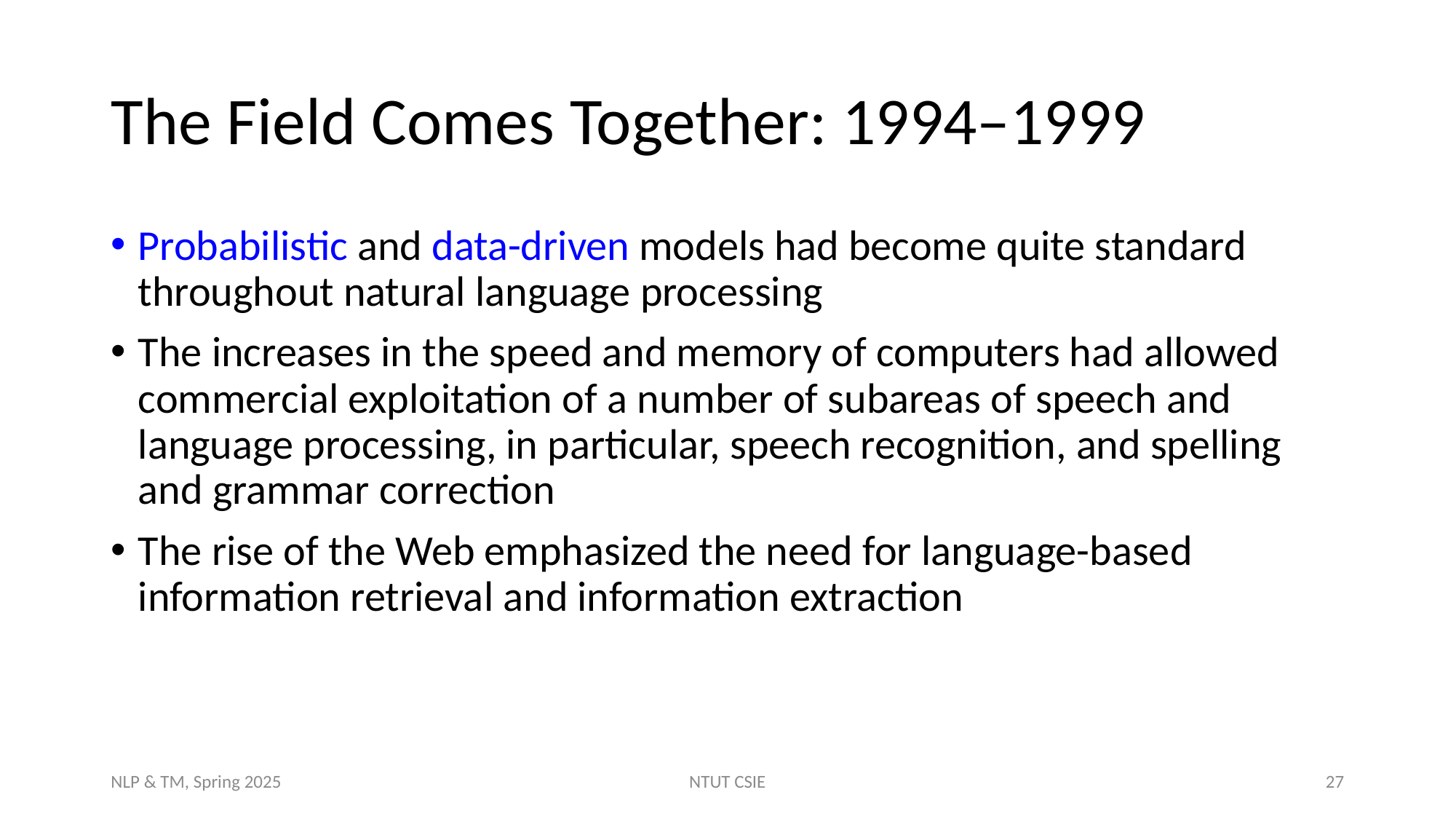

# The Field Comes Together: 1994–1999
Probabilistic and data-driven models had become quite standard throughout natural language processing
The increases in the speed and memory of computers had allowed commercial exploitation of a number of subareas of speech and language processing, in particular, speech recognition, and spelling and grammar correction
The rise of the Web emphasized the need for language-based information retrieval and information extraction
NLP & TM, Spring 2025
NTUT CSIE
27